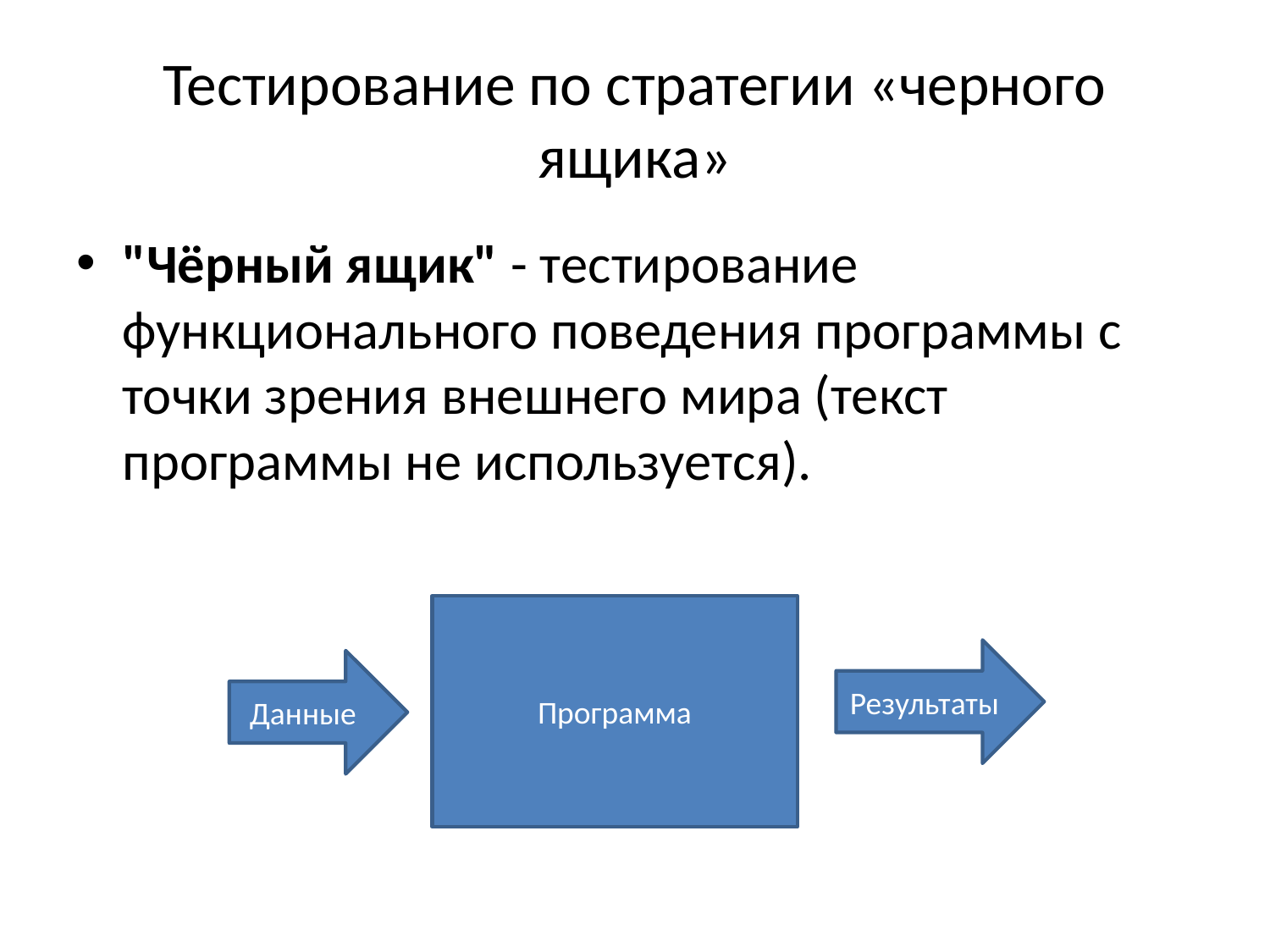

# Тестирование по стратегии «черного ящика»
"Чёрный ящик" - тестирование функционального поведения программы с точки зрения внешнего мира (текст программы не используется).

Программа
Результаты
Данные